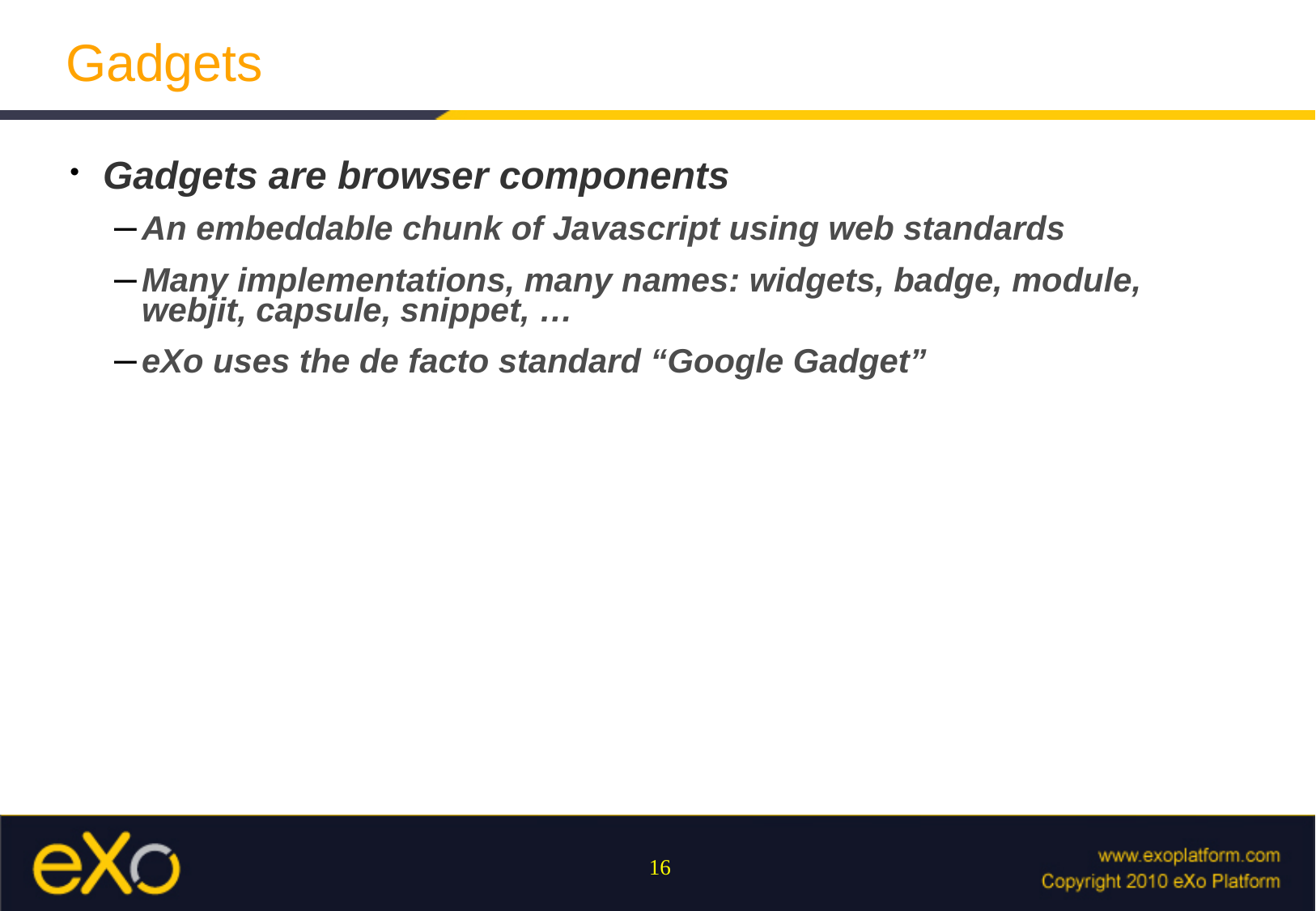

# Gadgets
Gadgets are browser components
An embeddable chunk of Javascript using web standards
Many implementations, many names: widgets, badge, module, webjit, capsule, snippet, …
eXo uses the de facto standard “Google Gadget”